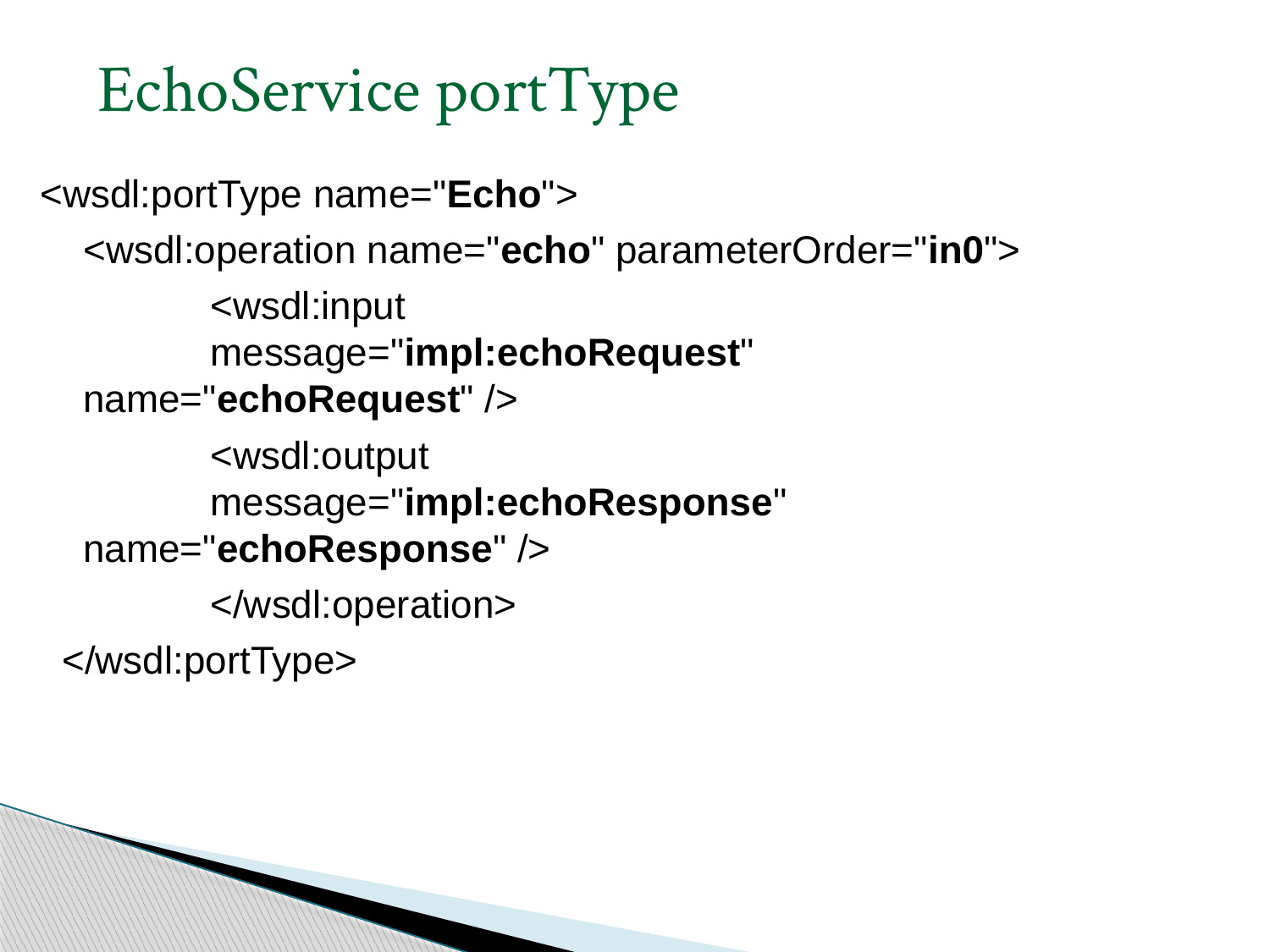

EchoService portType
<wsdl:portType name="Echo">
	<wsdl:operation name="echo" parameterOrder="in0">
  		<wsdl:input 							message="impl:echoRequest" 		name="echoRequest" />
  		<wsdl:output 							message="impl:echoResponse" 		name="echoResponse" />
  		</wsdl:operation>
  </wsdl:portType>